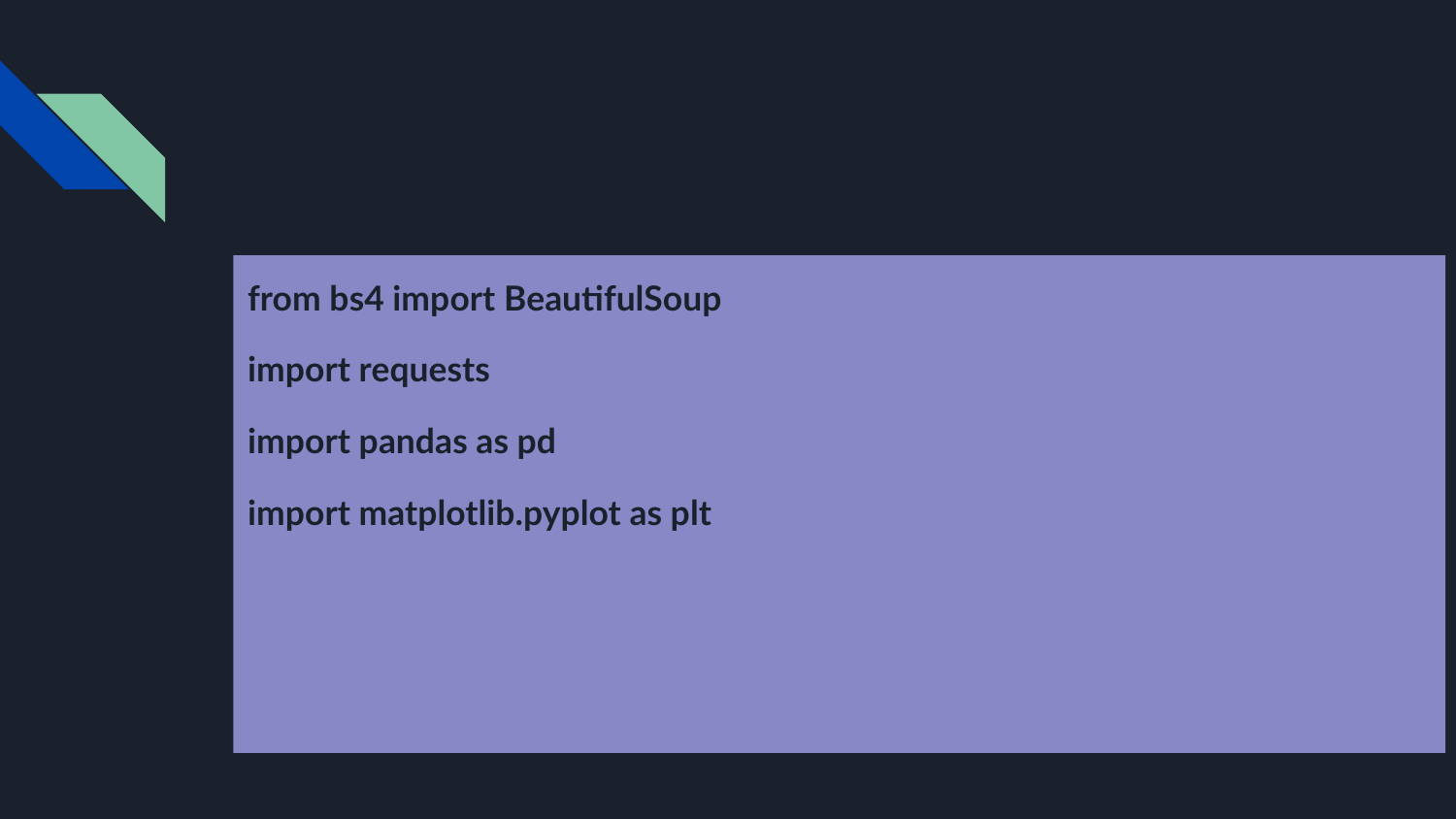

#
from bs4 import BeautifulSoup
import requests
import pandas as pd
import matplotlib.pyplot as plt